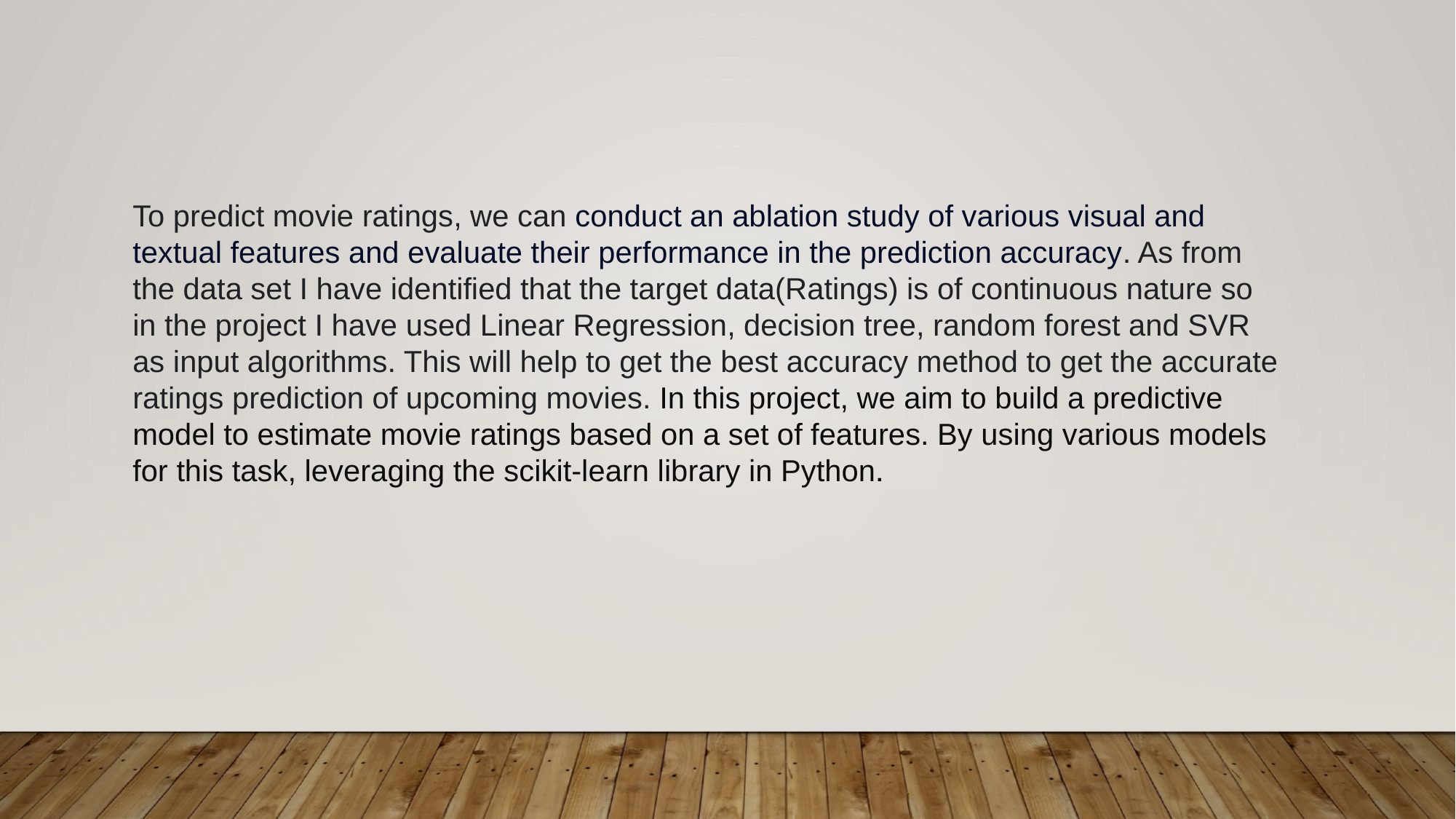

To predict movie ratings, we can conduct an ablation study of various visual and textual features and evaluate their performance in the prediction accuracy. As from the data set I have identified that the target data(Ratings) is of continuous nature so in the project I have used Linear Regression, decision tree, random forest and SVR as input algorithms. This will help to get the best accuracy method to get the accurate ratings prediction of upcoming movies. In this project, we aim to build a predictive model to estimate movie ratings based on a set of features. By using various models for this task, leveraging the scikit-learn library in Python.